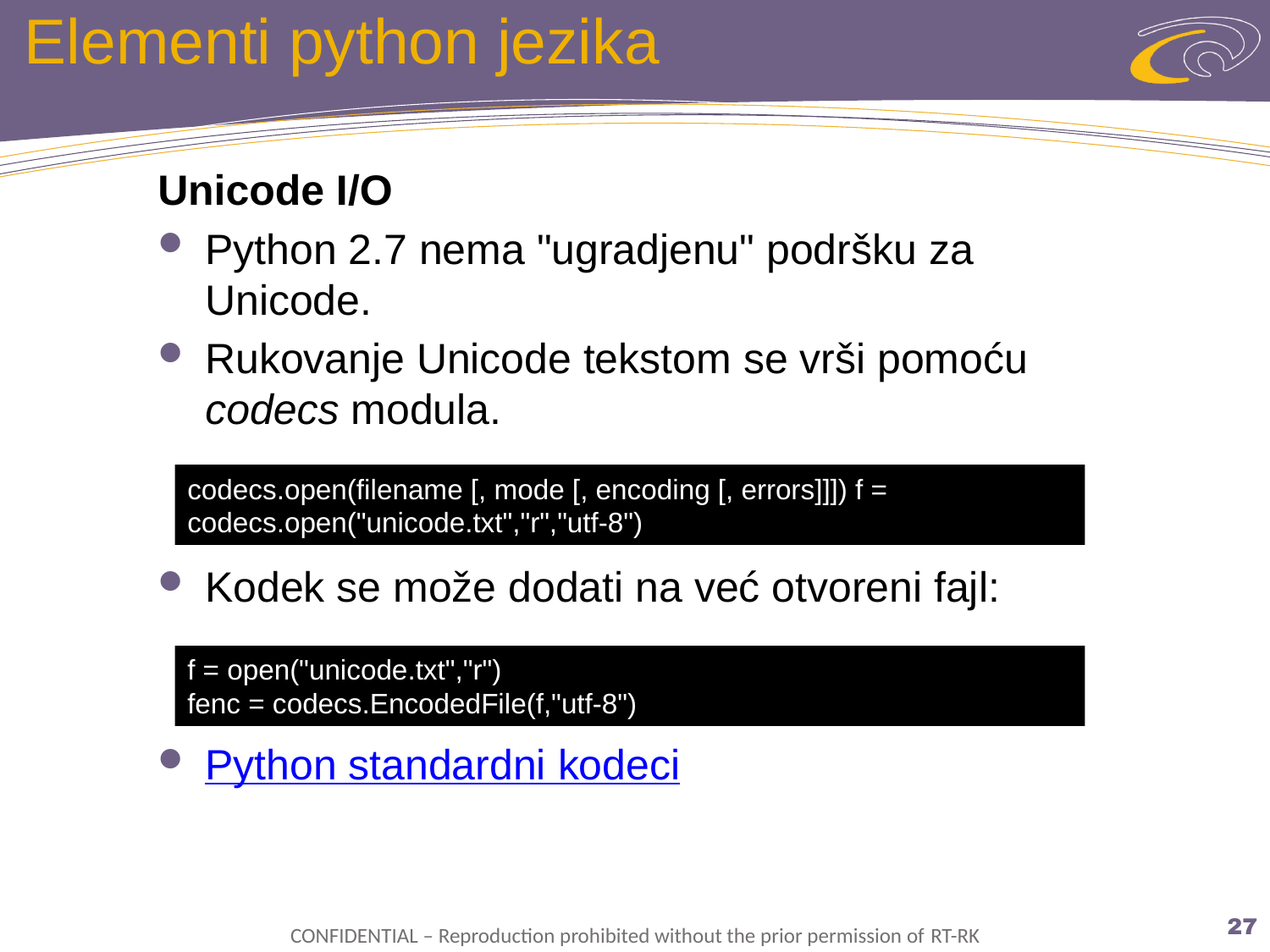

# Elementi python jezika
Unicode I/O
Python 2.7 nema "ugradjenu" podršku za Unicode.
Rukovanje Unicode tekstom se vrši pomoću codecs modula.

Kodek se može dodati na već otvoreni fajl:

Python standardni kodeci
codecs.open(filename [, mode [, encoding [, errors]]]) f = codecs.open("unicode.txt","r","utf-8")
f = open("unicode.txt","r")
fenc = codecs.EncodedFile(f,"utf-8")